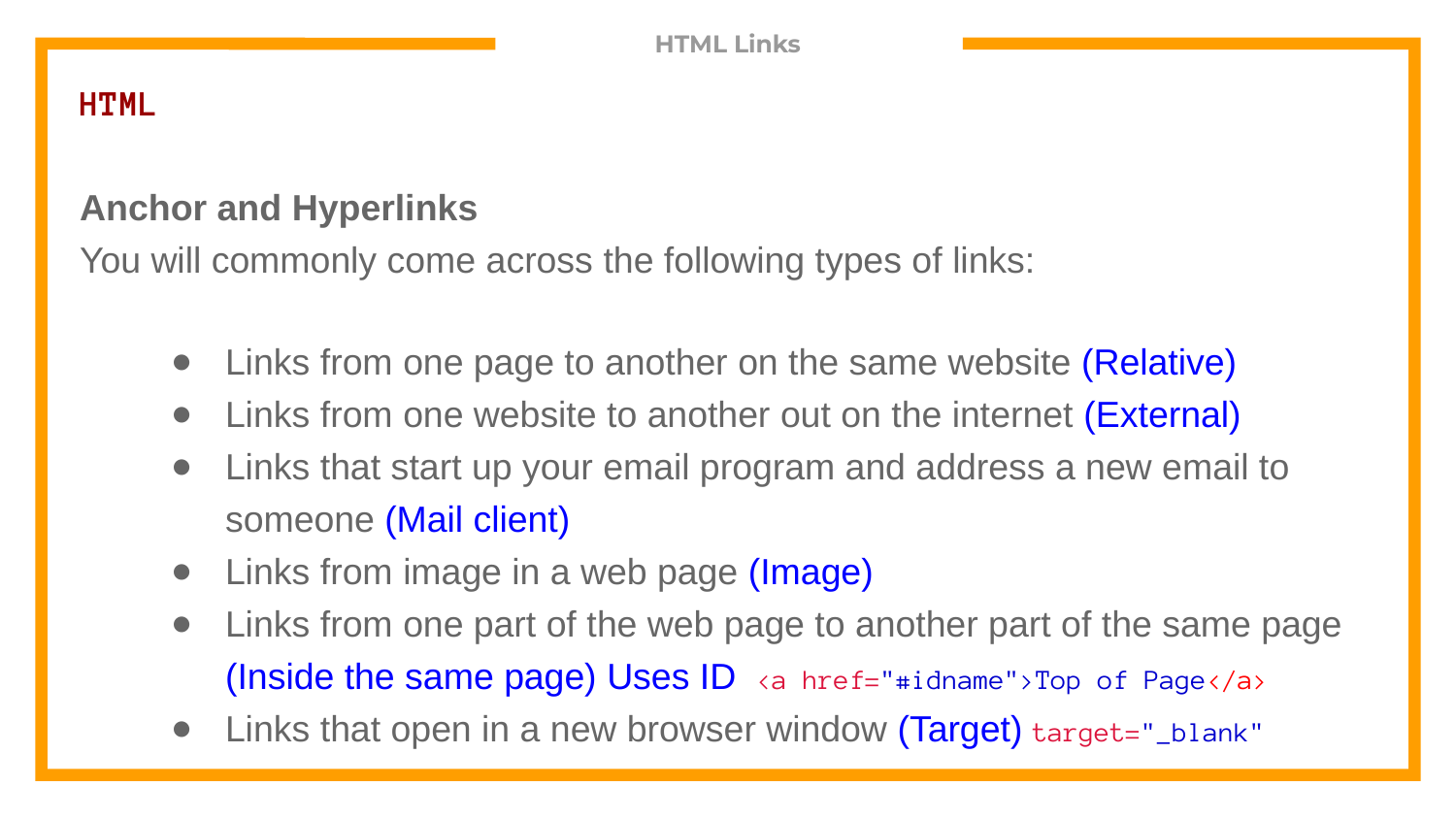

# HTML Links
HTML

Anchor and Hyperlinks
You will commonly come across the following types of links:

Links from one page to another on the same website (Relative)
Links from one website to another out on the internet (External)
Links that start up your email program and address a new email to someone (Mail client)
Links from image in a web page (Image)
Links from one part of the web page to another part of the same page (Inside the same page) Uses ID  <a href="#idname">Top of Page</a>
Links that open in a new browser window (Target) target="_blank"